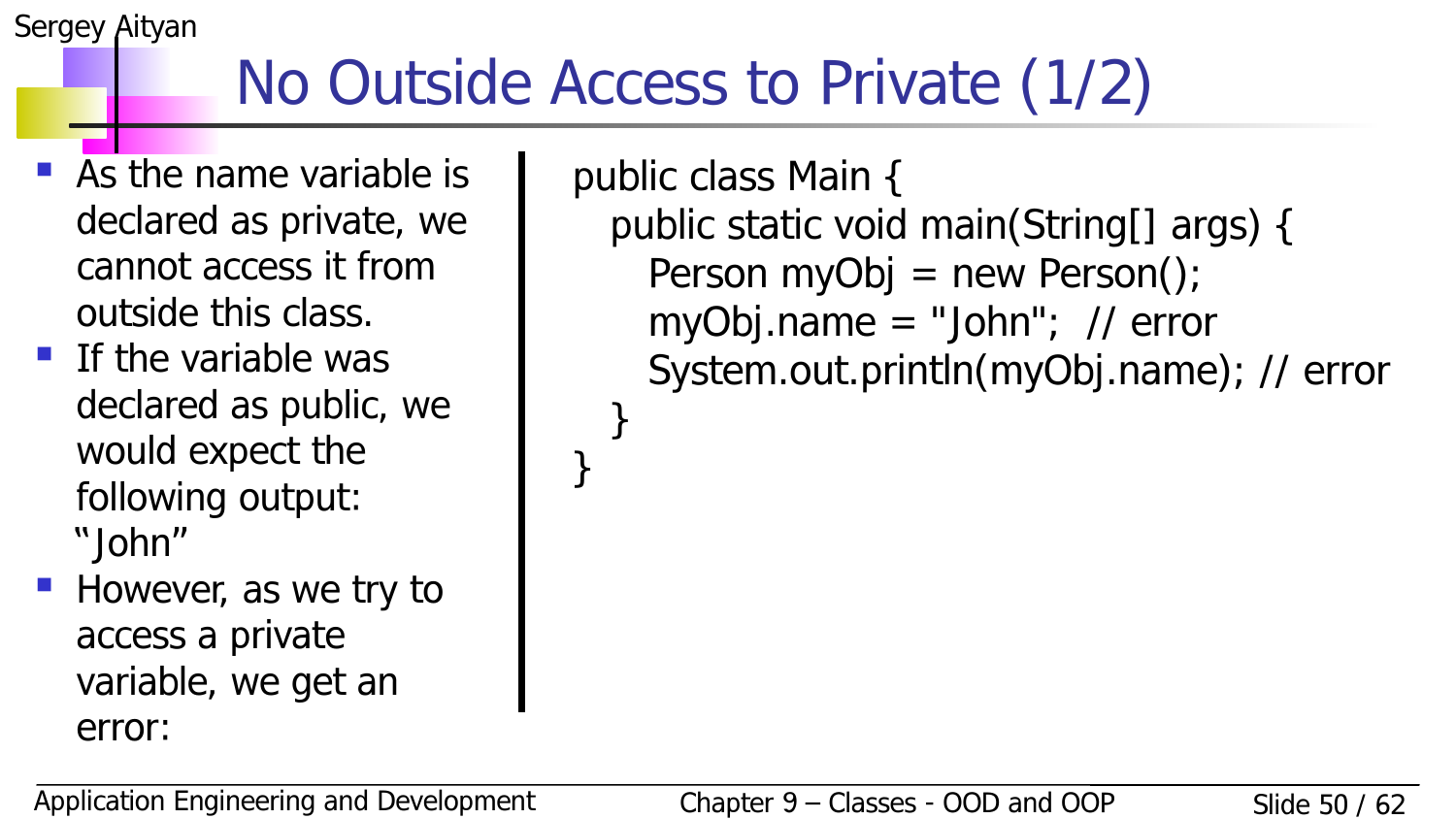

# No Outside Access to Private (1/2)
As the name variable is declared as private, we cannot access it from outside this class.
If the variable was declared as public, we would expect the following output: “John”
However, as we try to access a private variable, we get an error:
public class Main {
   public static void main(String[] args) {
      Person myObj = new Person();
      myObj.name = "John";  // error
      System.out.println(myObj.name); // error
   }
}